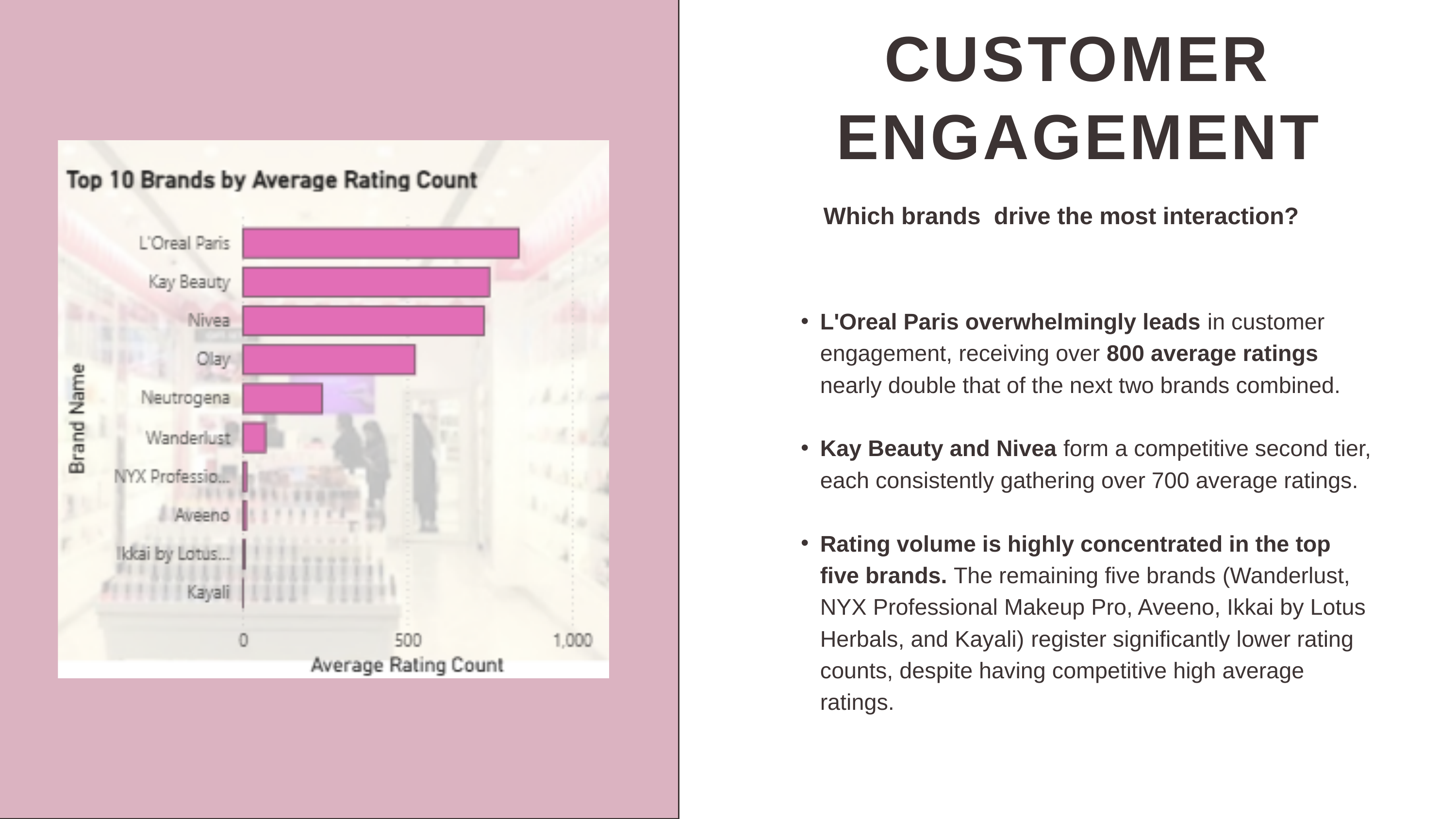

CUSTOMER ENGAGEMENT

Which brands  drive the most interaction?
L'Oreal Paris overwhelmingly leads in customer engagement, receiving over 800 average ratings nearly double that of the next two brands combined.

Kay Beauty and Nivea form a competitive second tier, each consistently gathering over 700 average ratings.

Rating volume is highly concentrated in the top five brands. The remaining five brands (Wanderlust, NYX Professional Makeup Pro, Aveeno, Ikkai by Lotus Herbals, and Kayali) register significantly lower rating counts, despite having competitive high average ratings.